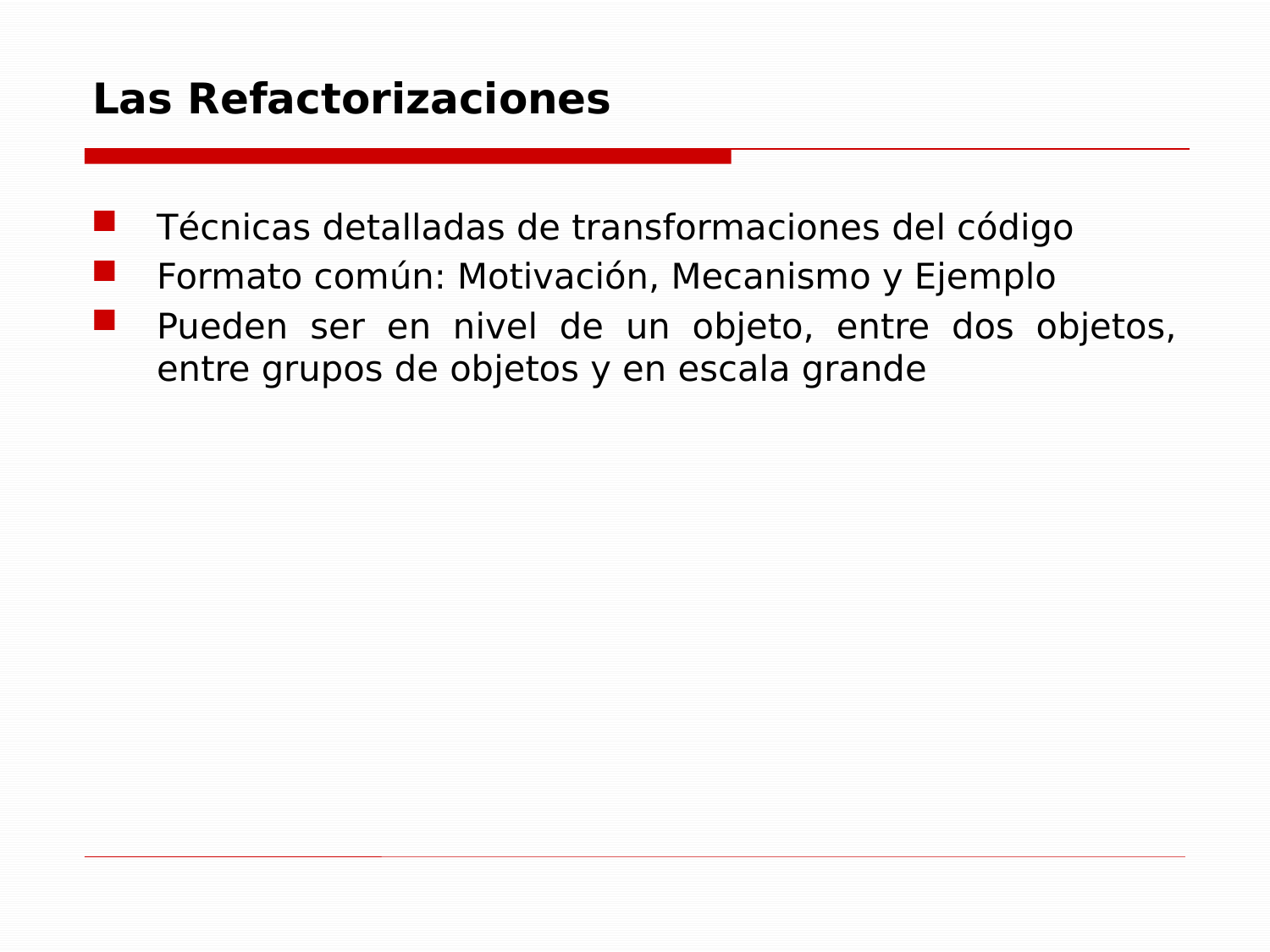

# Las Refactorizaciones
Técnicas detalladas de transformaciones del código
Formato común: Motivación, Mecanismo y Ejemplo
Pueden ser en nivel de un objeto, entre dos objetos, entre grupos de objetos y en escala grande